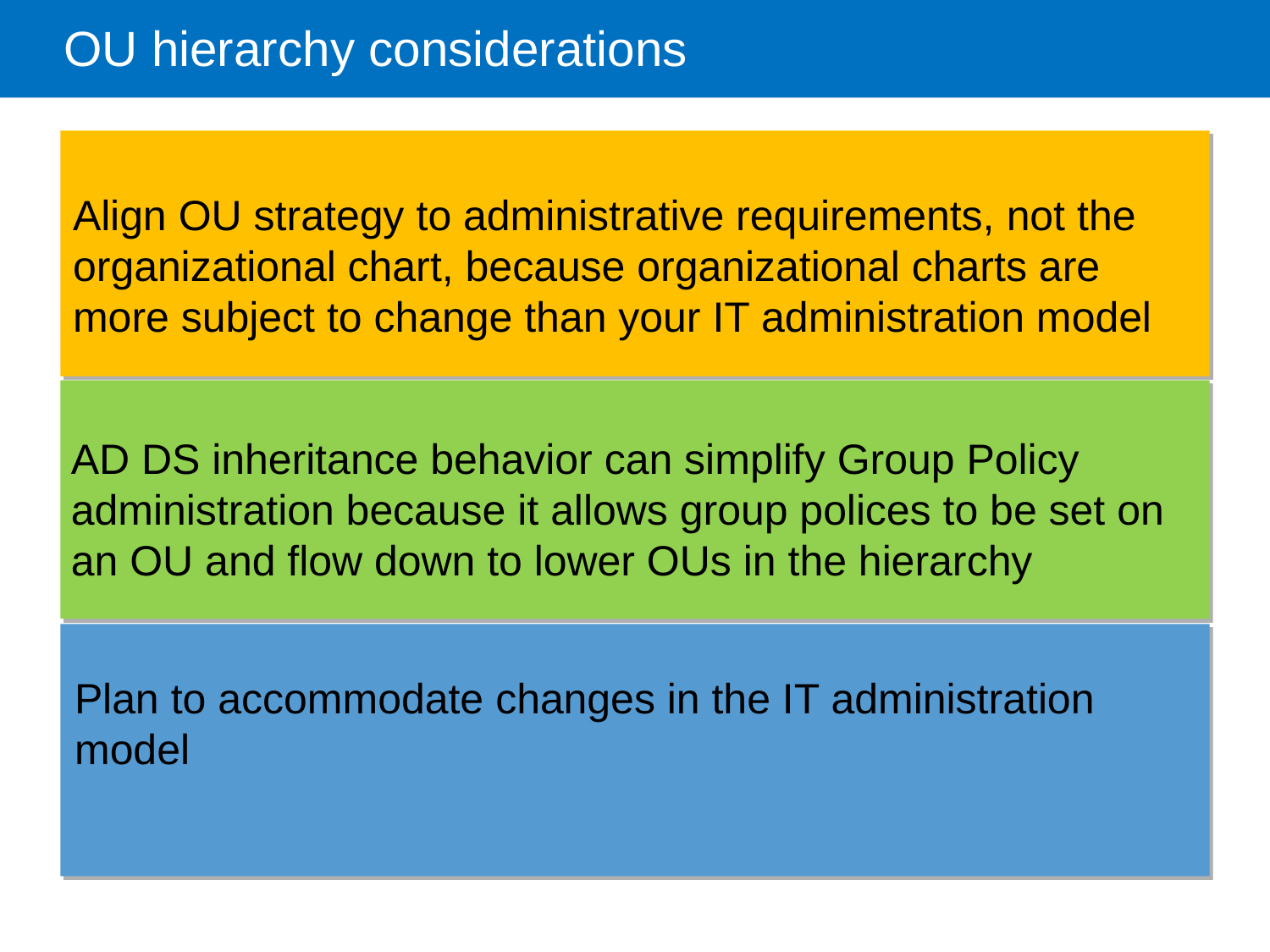

# OU hierarchy considerations

Align OU strategy to administrative requirements, not the organizational chart, because organizational charts are more subject to change than your IT administration model

AD DS inheritance behavior can simplify Group Policy administration because it allows group polices to be set on an OU and flow down to lower OUs in the hierarchy

Plan to accommodate changes in the IT administration model